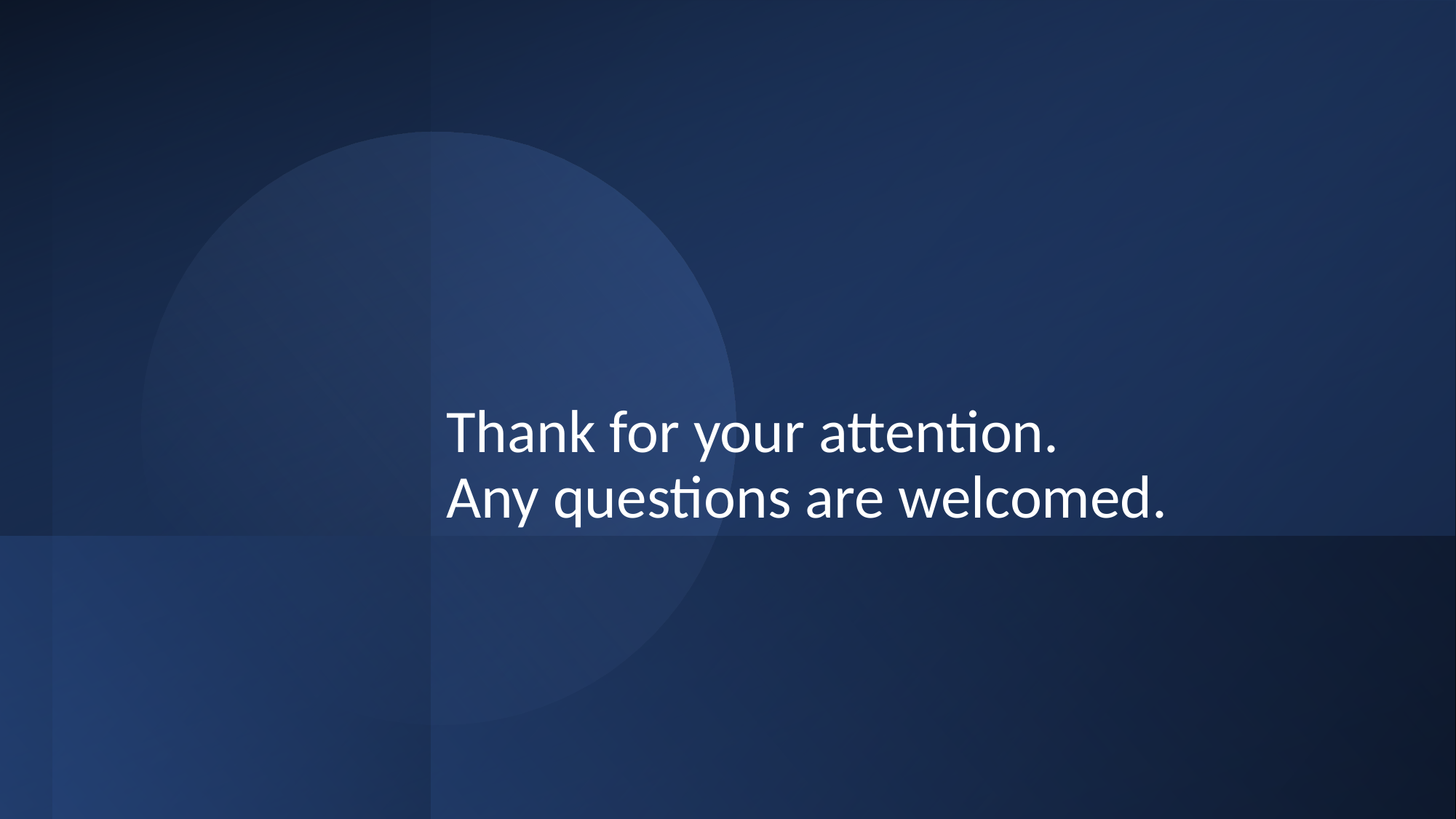

# Thank for your attention. Any questions are welcomed.